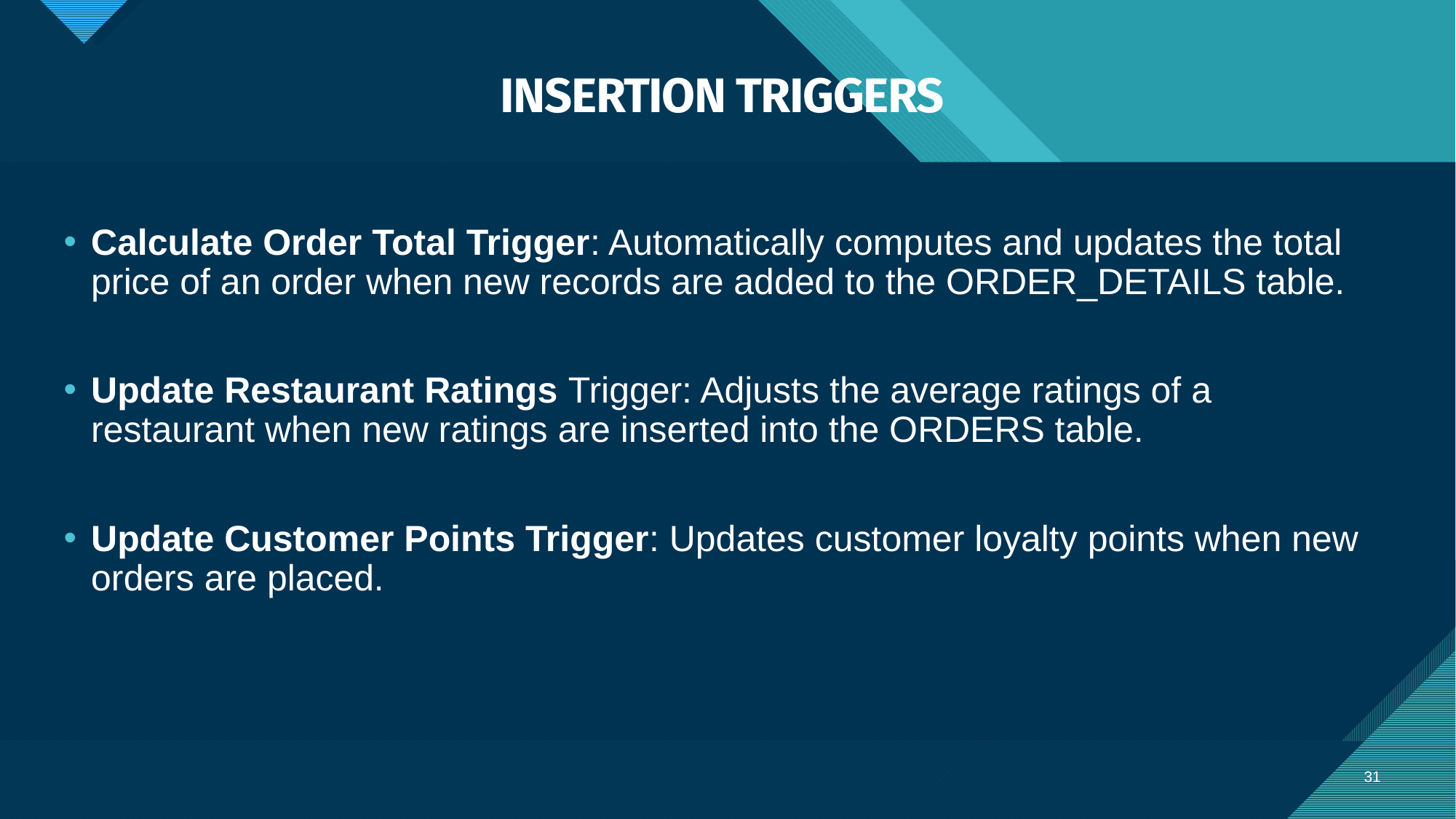

# INSERTION TRIGGERS
Calculate Order Total Trigger: Automatically computes and updates the total price of an order when new records are added to the ORDER_DETAILS table.

Update Restaurant Ratings Trigger: Adjusts the average ratings of a restaurant when new ratings are inserted into the ORDERS table.

Update Customer Points Trigger: Updates customer loyalty points when new orders are placed.
31